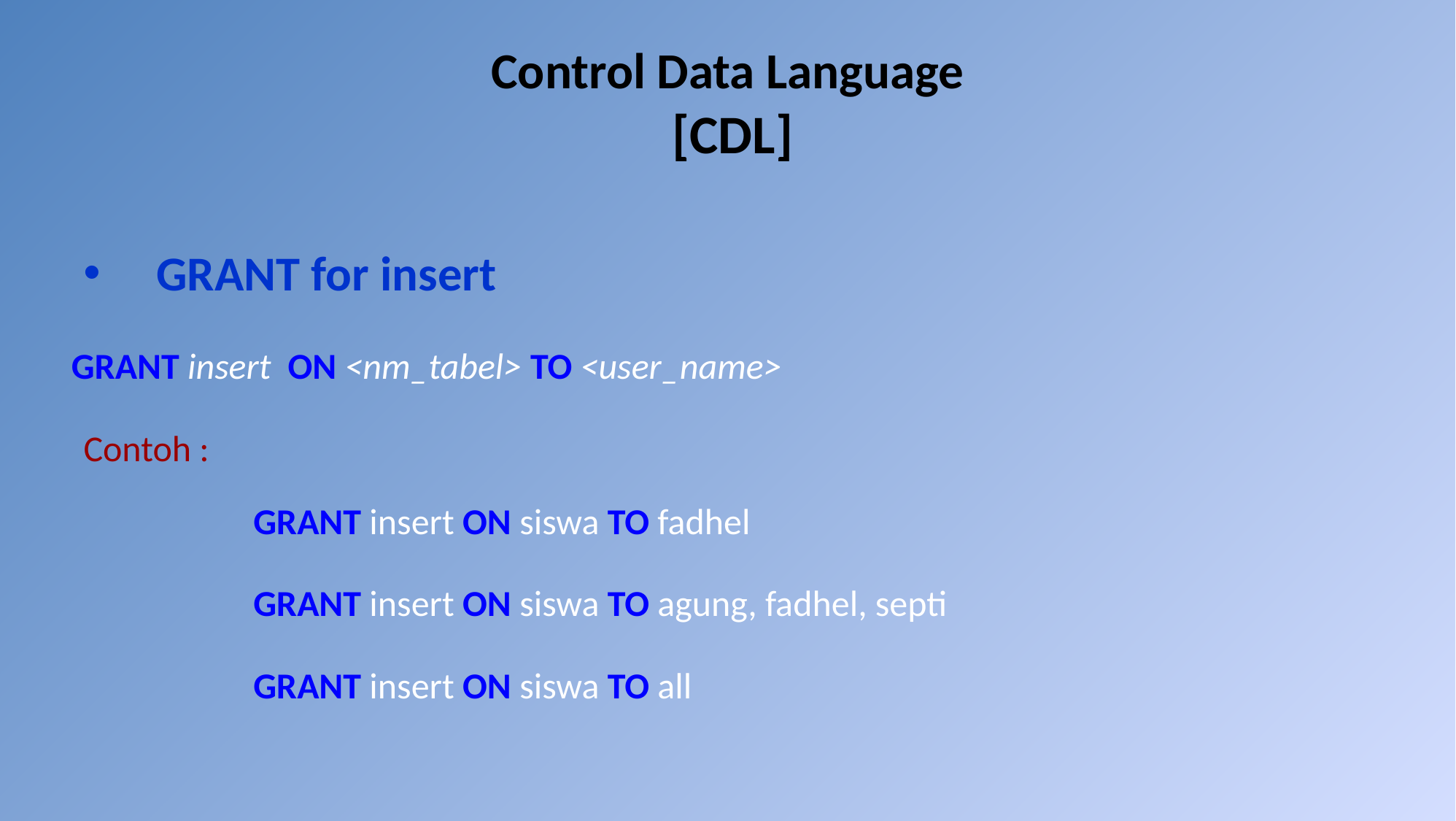

# Control Data Language [CDL]
GRANT for insert
GRANT insert  ON <nm_tabel> TO <user_name>
Contoh :
GRANT insert ON siswa TO fadhel
GRANT insert ON siswa TO agung, fadhel, septi
GRANT insert ON siswa TO all